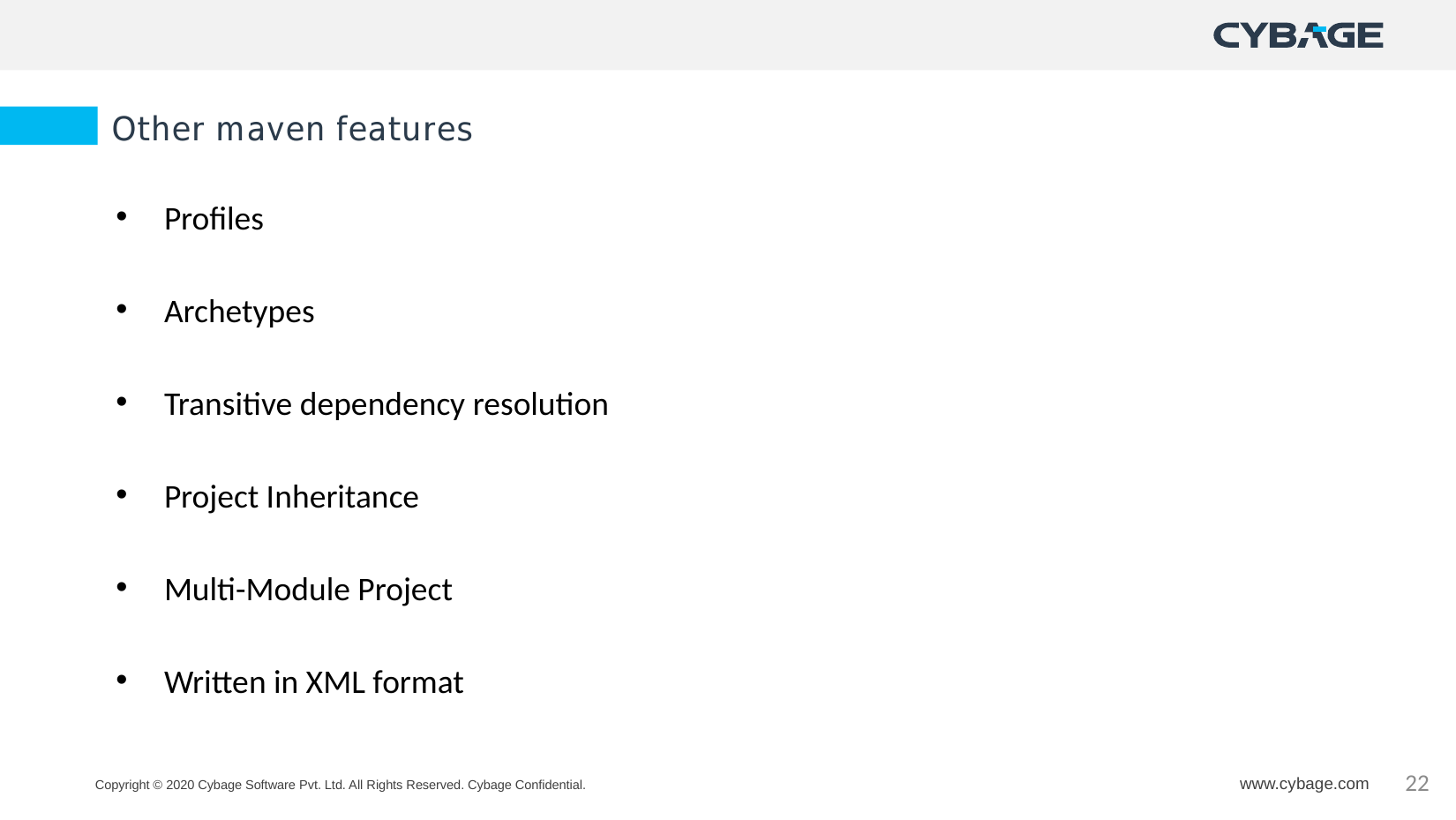

Other maven features

Profiles

Archetypes

Transitive dependency resolution

Project Inheritance

Multi-Module Project

Written in XML format

22